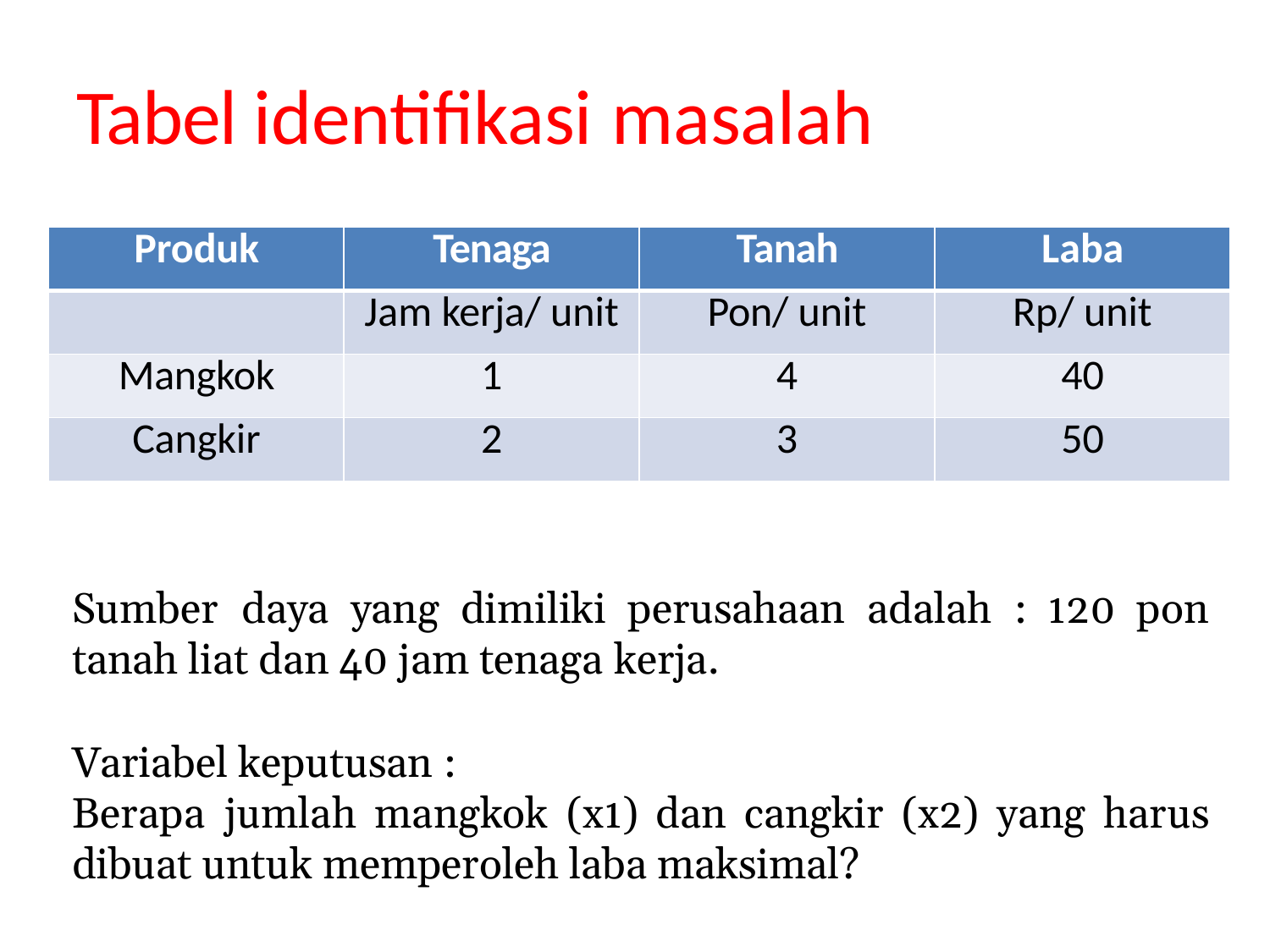

# Tabel identifikasi masalah
| Produk | Tenaga | Tanah | Laba |
| --- | --- | --- | --- |
|  | Jam kerja/ unit | Pon/ unit | Rp/ unit |
| Mangkok | 1 | 4 | 40 |
| Cangkir | 2 | 3 | 50 |
Sumber	daya	yang	dimiliki	perusahaan	adalah	:	120	pon
tanah liat dan 40 jam tenaga kerja.

Variabel keputusan :
Berapa	jumlah	mangkok	(x1)	dan	cangkir	(x2)	yang	harus
dibuat untuk memperoleh laba maksimal?